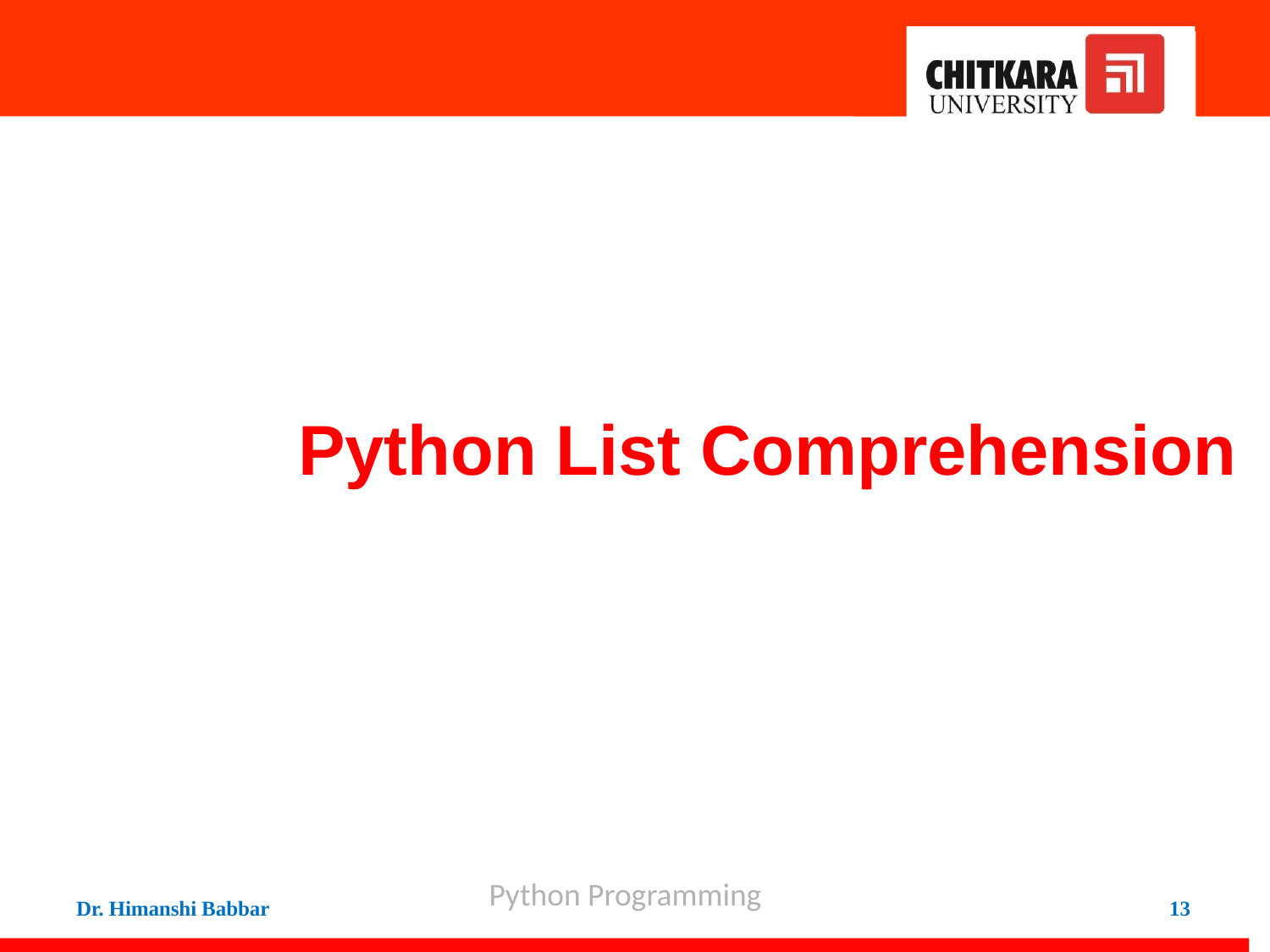

# Python List Comprehension
Python Programming
Dr. Himanshi Babbar
13